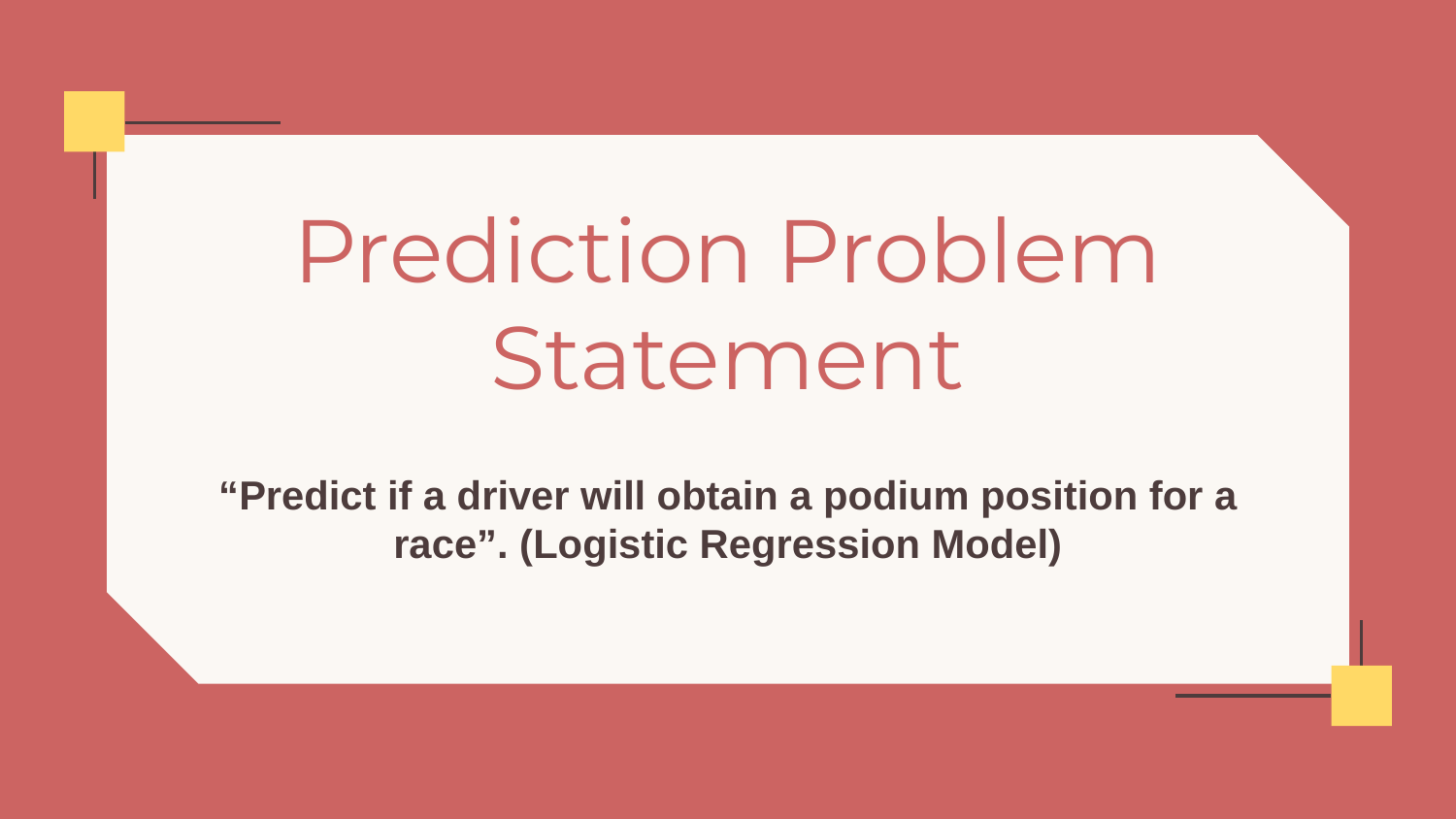

# Prediction Problem Statement
“Predict if a driver will obtain a podium position for a race”. (Logistic Regression Model)